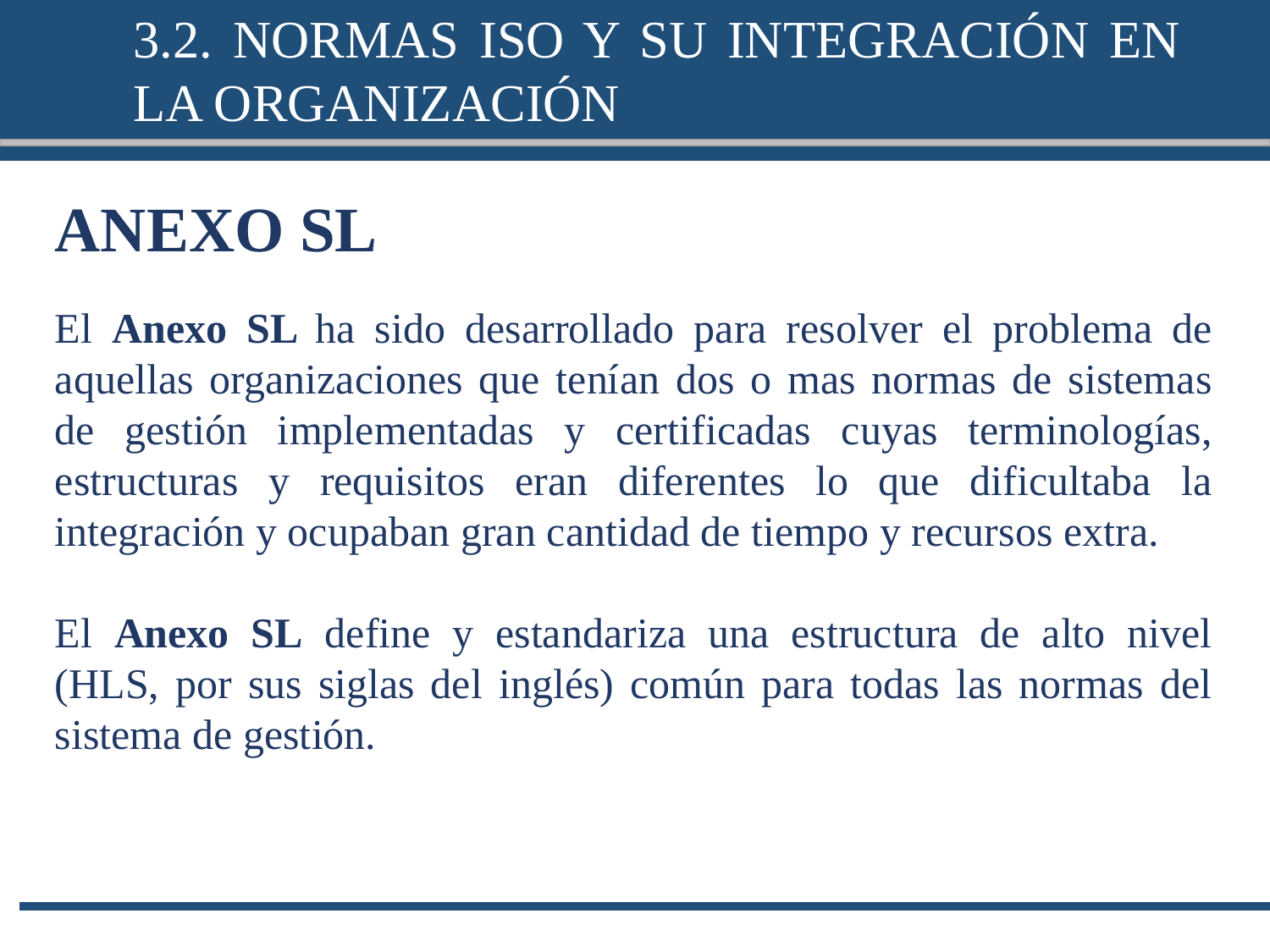

3.2. NORMAS ISO Y SU INTEGRACIÓN EN LA ORGANIZACIÓN

ANEXO SL
El Anexo SL ha sido desarrollado para resolver el problema de aquellas organizaciones que tenían dos o mas normas de sistemas de gestión implementadas y certificadas cuyas terminologías, estructuras y requisitos eran diferentes lo que dificultaba la integración y ocupaban gran cantidad de tiempo y recursos extra.

El Anexo SL define y estandariza una estructura de alto nivel (HLS, por sus siglas del inglés) común para todas las normas del sistema de gestión.